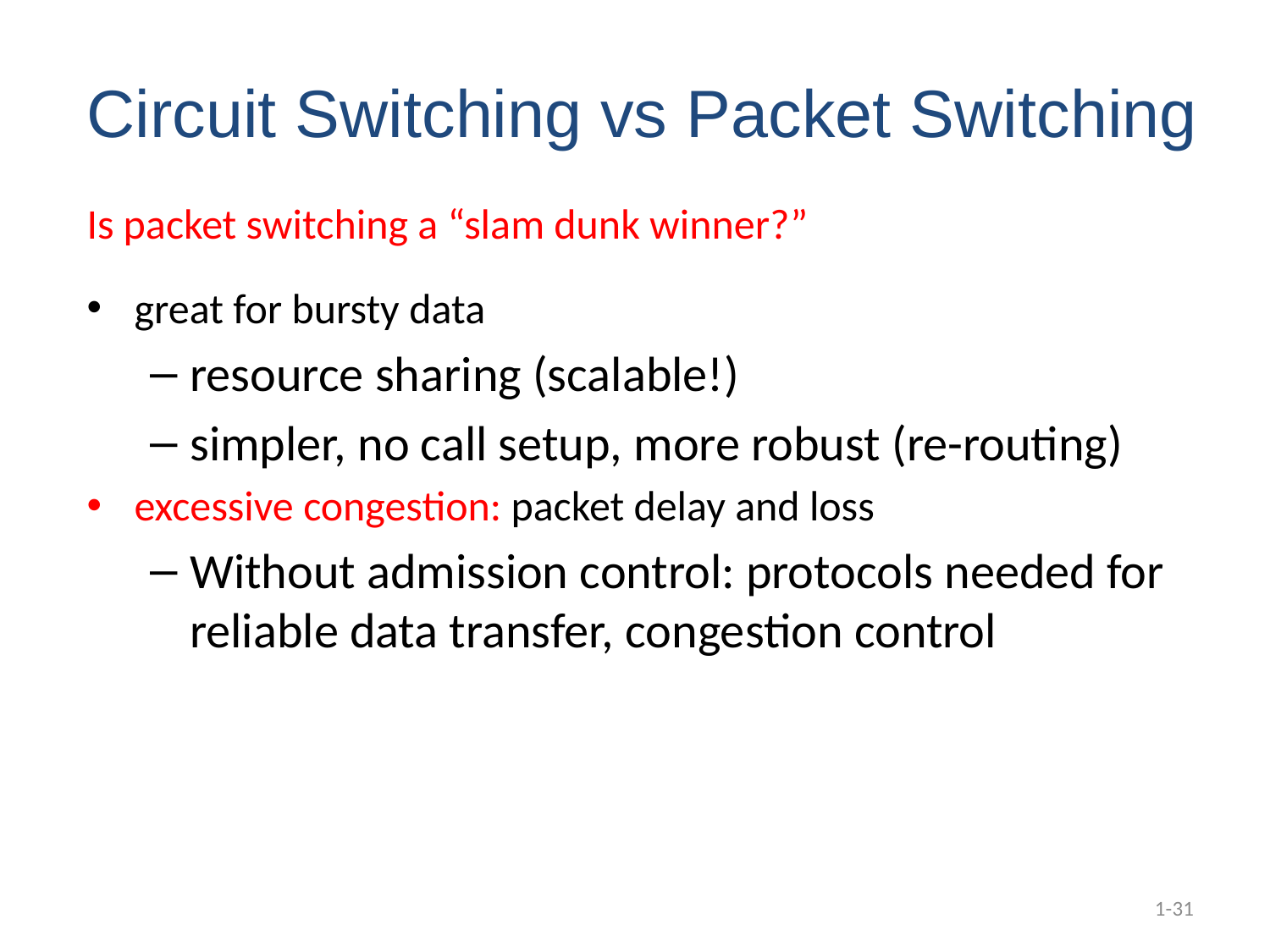

# Circuit Switching vs Packet Switching
Is packet switching a “slam dunk winner?”
great for bursty data
resource sharing (scalable!)
simpler, no call setup, more robust (re-routing)
excessive congestion: packet delay and loss
Without admission control: protocols needed for reliable data transfer, congestion control
1-31